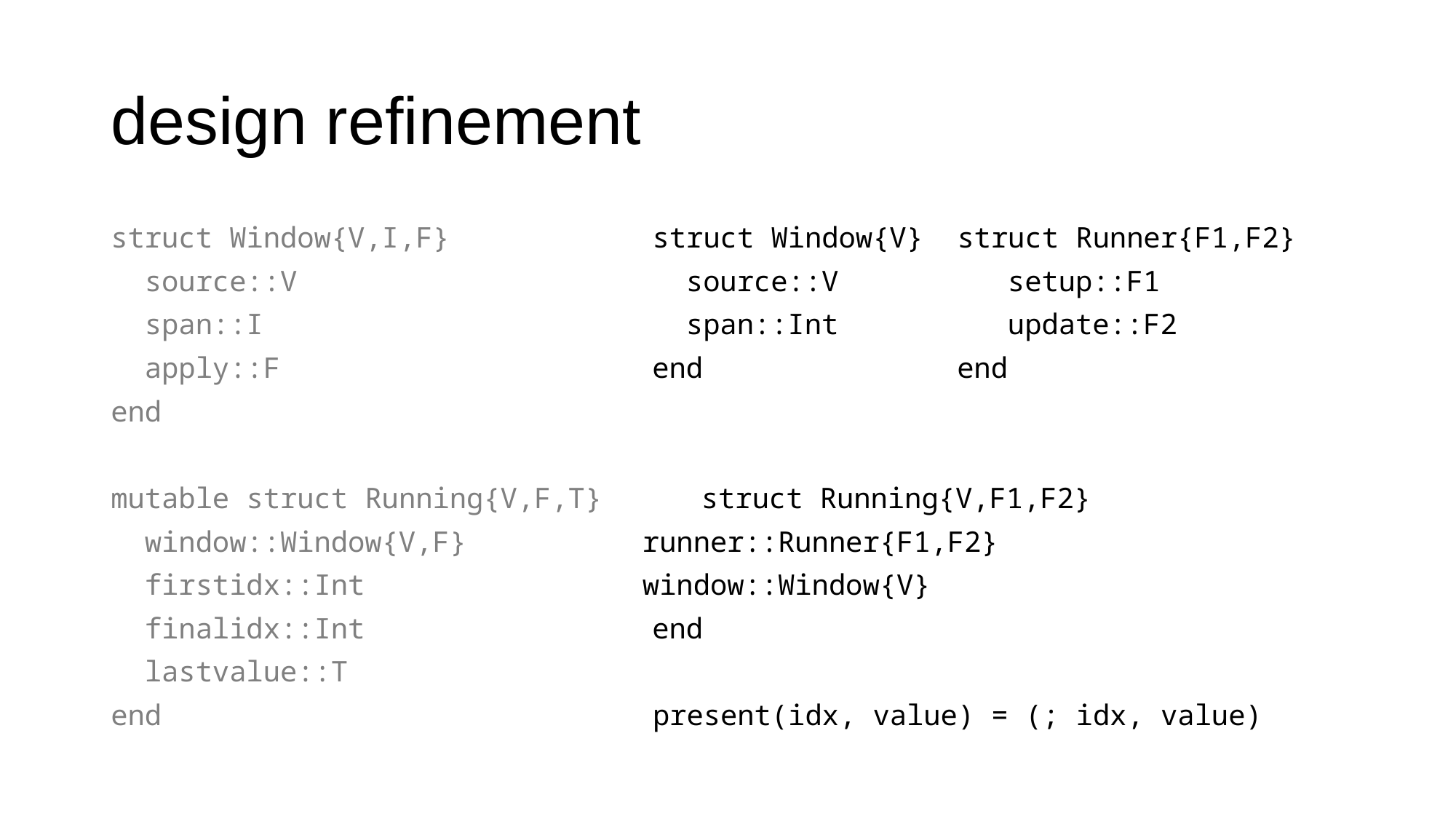

# design refinement
struct Window{V,I,F}            struct Window{V}  struct Runner{F1,F2}
  source::V                       source::V          setup::F1
  span::I                         span::Int          update::F2
  apply::F                      end               end
end

mutable struct Running{V,F,T}	  struct Running{V,F1,F2}
  window::Window{V,F}		    runner::Runner{F1,F2}
  firstidx::Int			    window::Window{V}
  finalidx::Int                 end
  lastvalue::T
end                             present(idx, value) = (; idx, value)